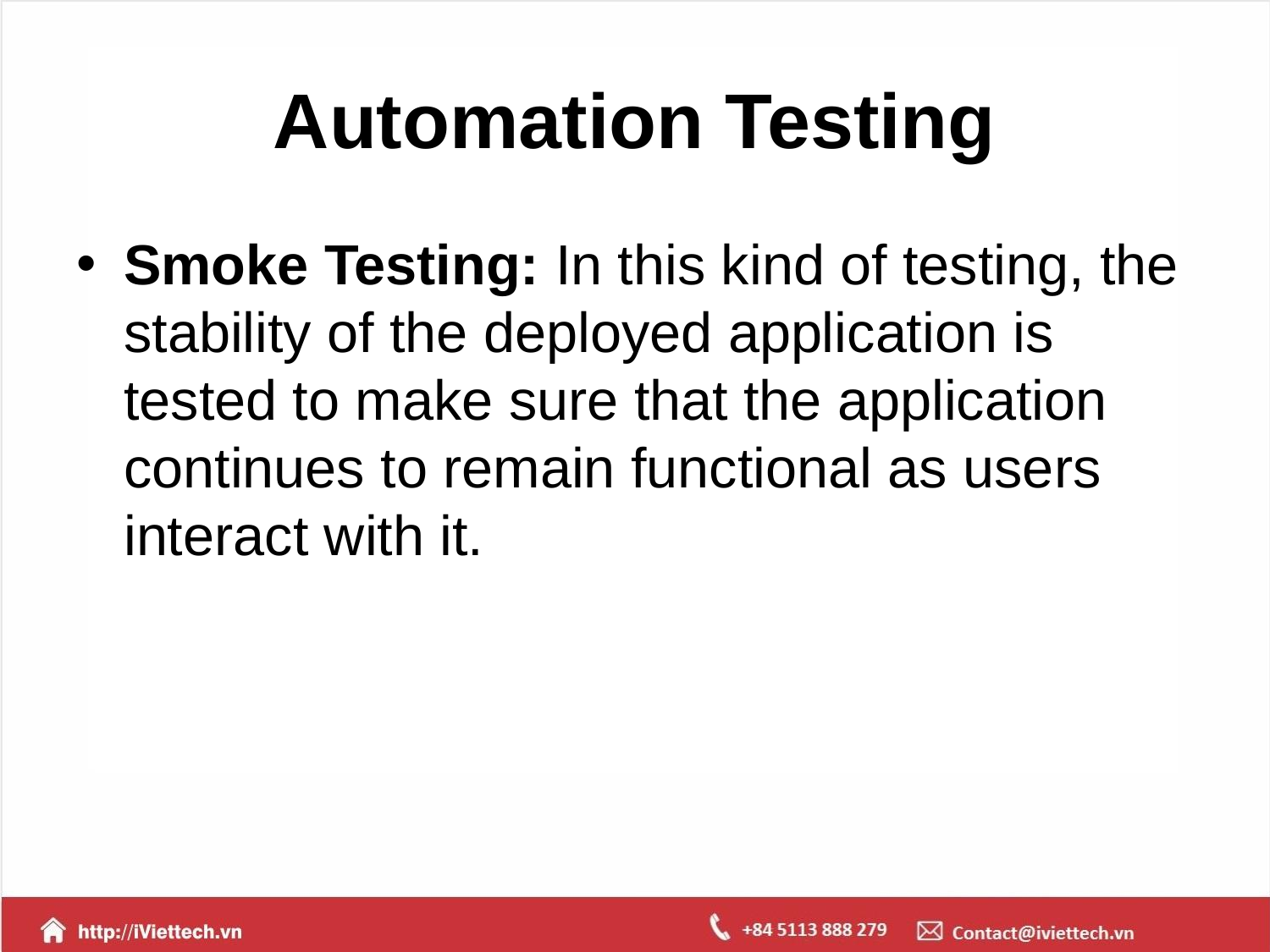

# Automation Testing
Smoke Testing: In this kind of testing, the stability of the deployed application is tested to make sure that the application continues to remain functional as users interact with it.